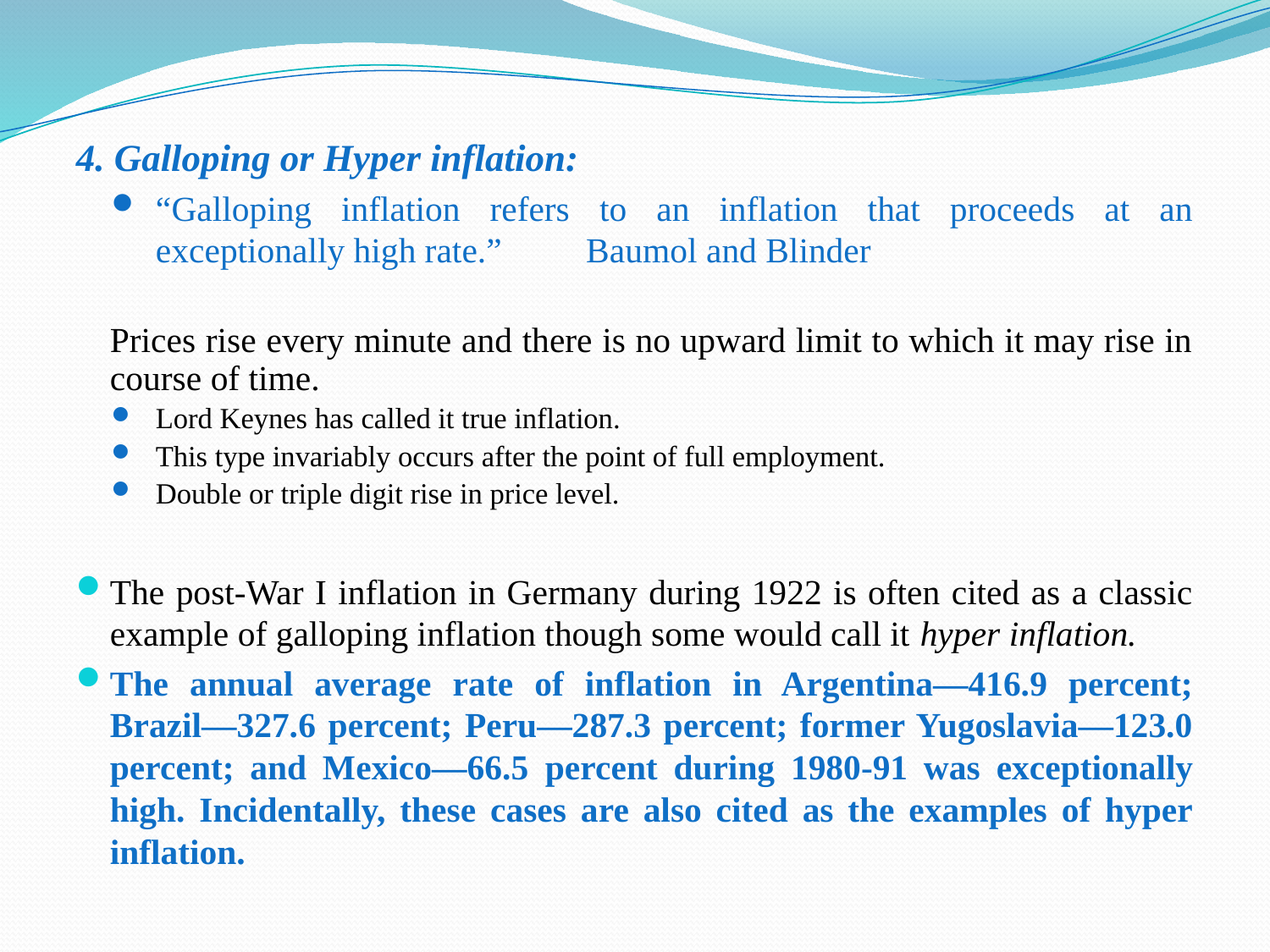

4. Galloping or Hyper inflation:
“Galloping inflation refers to an inflation that proceeds at an exceptionally high rate.”			 Baumol and Blinder

	Prices rise every minute and there is no upward limit to which it may rise in course of time.
Lord Keynes has called it true inflation.
This type invariably occurs after the point of full employment.
Double or triple digit rise in price level.

The post-War I inflation in Germany during 1922 is often cited as a classic example of galloping inflation though some would call it hyper inflation.
The annual average rate of inflation in Argentina—416.9 percent; Brazil—327.6 percent; Peru—287.3 percent; former Yugoslavia—123.0 percent; and Mexico—66.5 percent during 1980-91 was exceptionally high. Incidentally, these cases are also cited as the examples of hyper inflation.